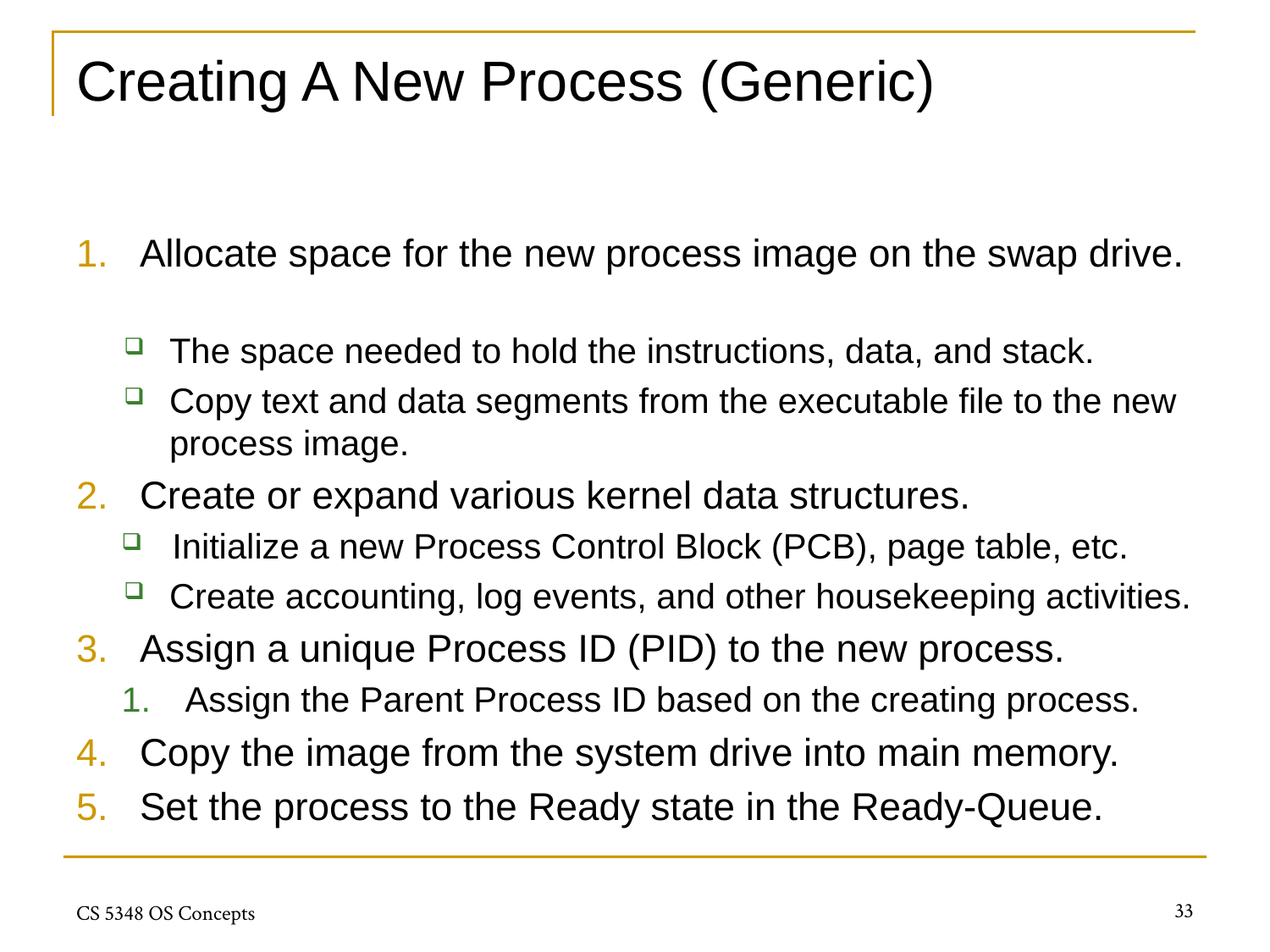

# Creating A New Process (Generic)
Allocate space for the new process image on the swap drive.
The space needed to hold the instructions, data, and stack.
Copy text and data segments from the executable file to the new process image.
Create or expand various kernel data structures.
Initialize a new Process Control Block (PCB), page table, etc.
Create accounting, log events, and other housekeeping activities.
Assign a unique Process ID (PID) to the new process.
Assign the Parent Process ID based on the creating process.
Copy the image from the system drive into main memory.
Set the process to the Ready state in the Ready-Queue.
33
CS 5348 OS Concepts